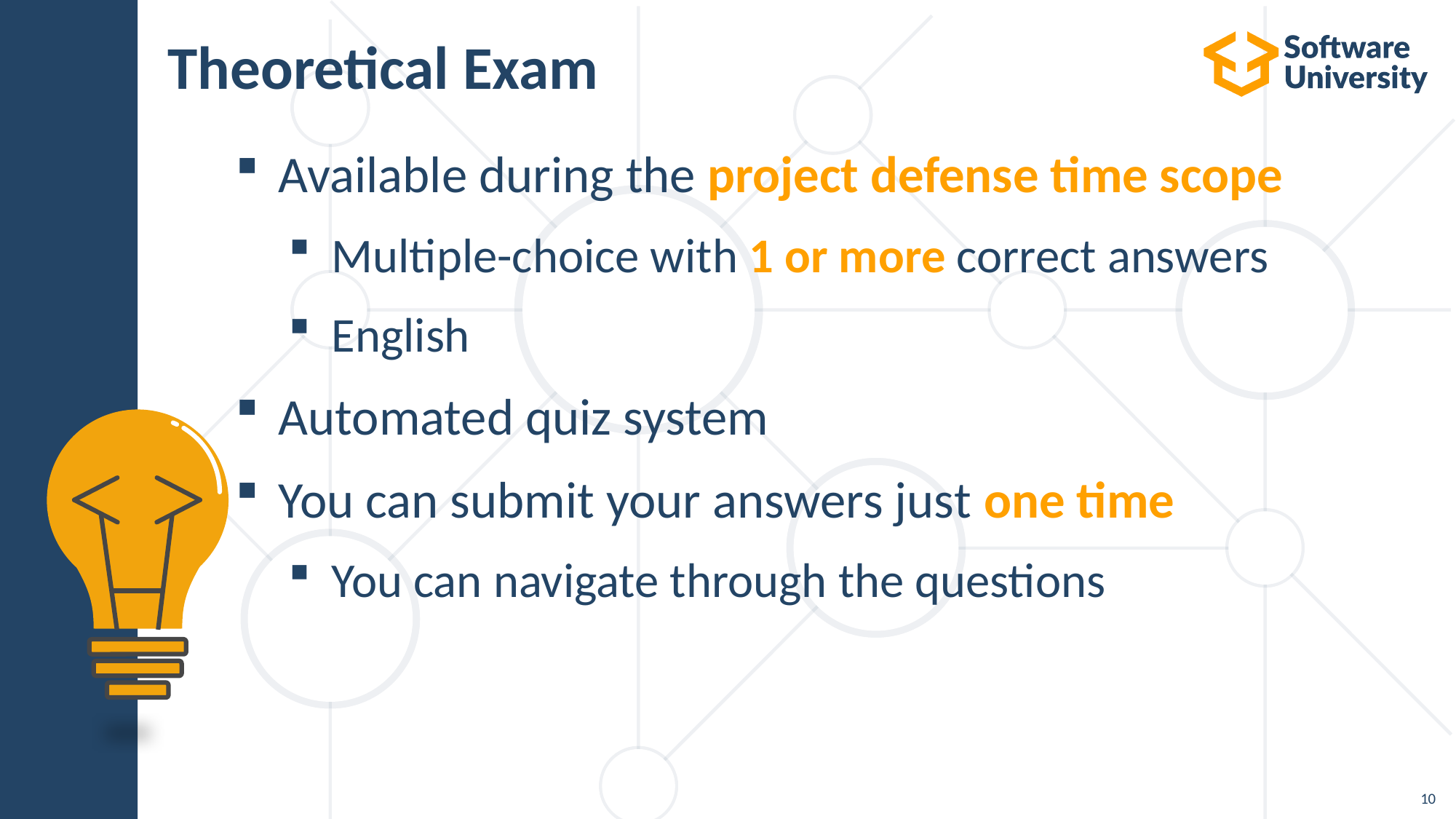

# Theoretical Exam
Available during the project defense time scope
Multiple-choice with 1 or more correct answers
English
Automated quiz system
You can submit your answers just one time
You can navigate through the questions
10